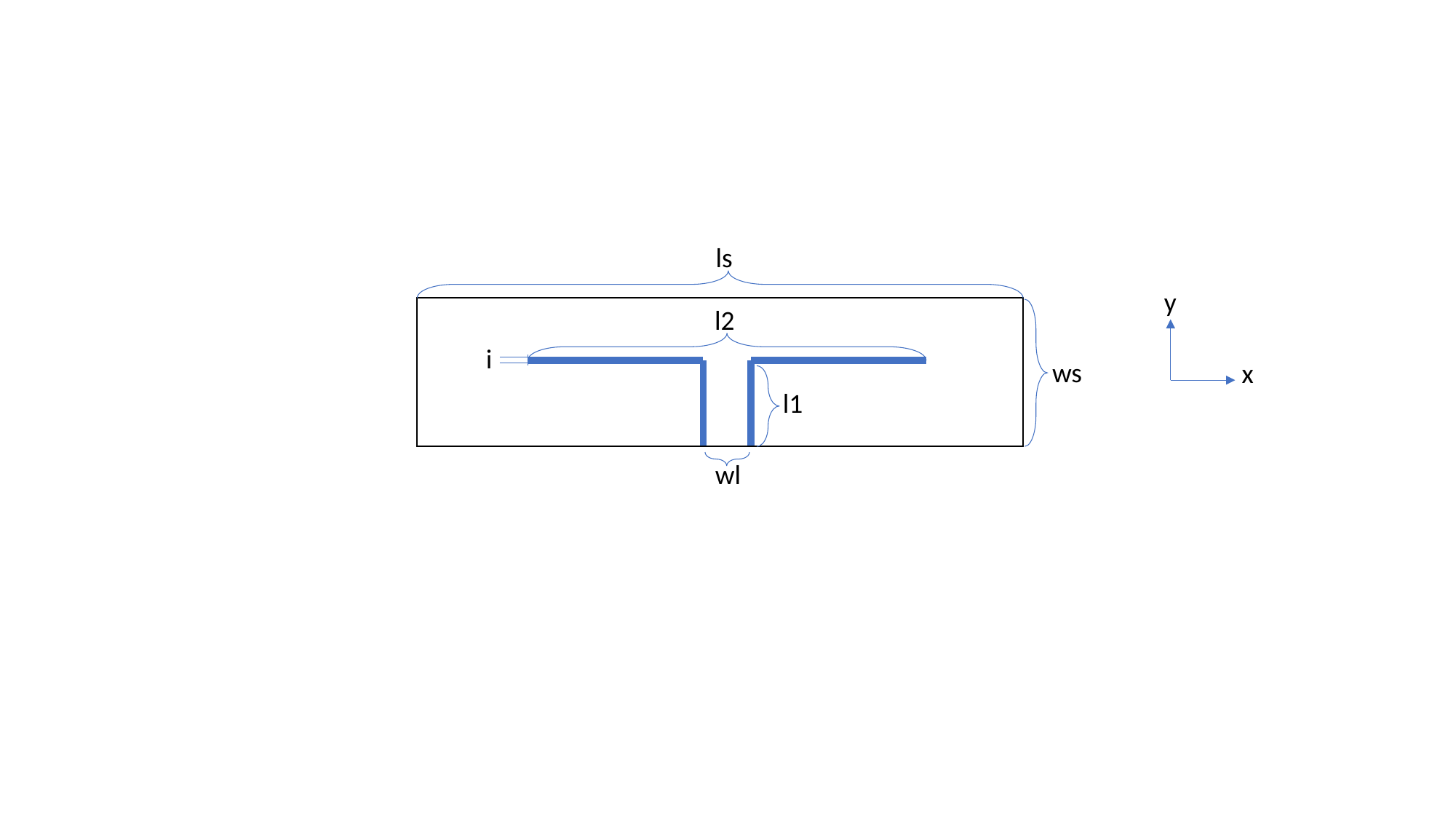

ls
y
l2

i
ws
x

l1

wl